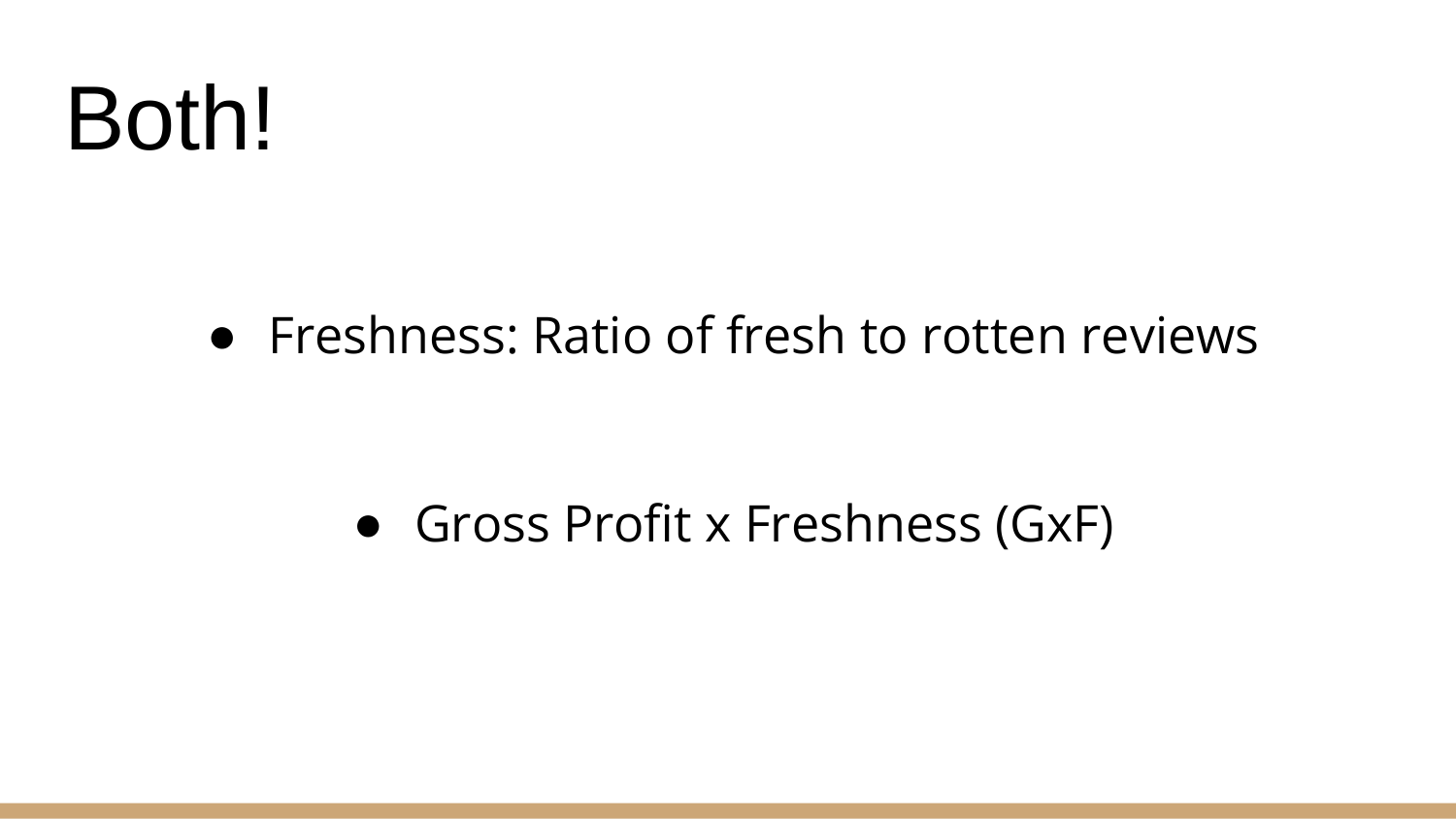

# Both!

Freshness: Ratio of fresh to rotten reviews

Gross Profit x Freshness (GxF)